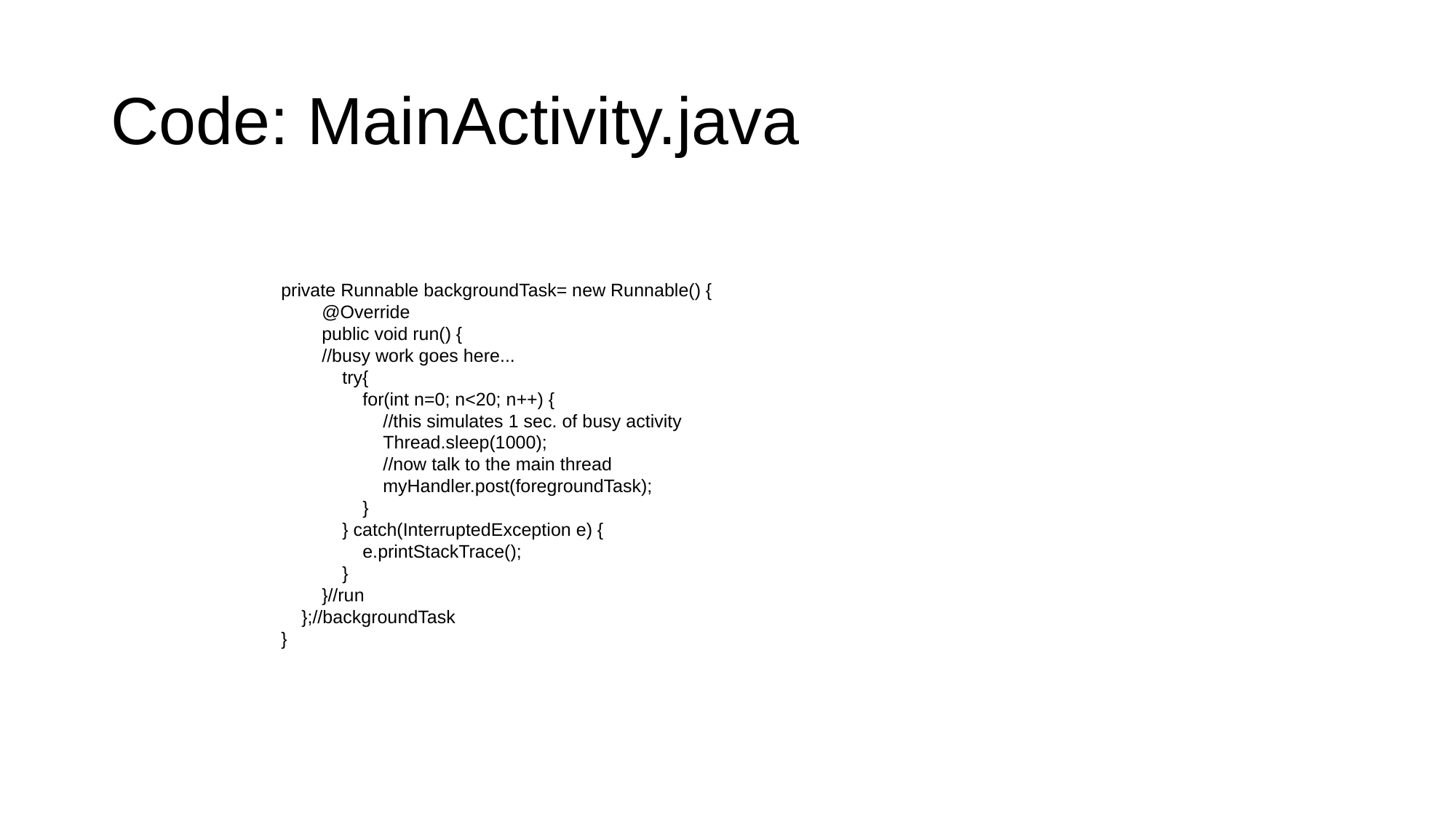

# Code: MainActivity.java
private Runnable backgroundTask= new Runnable() {
        @Override
        public void run() {
        //busy work goes here...
            try{
                for(int n=0; n<20; n++) {
                    //this simulates 1 sec. of busy activity
                    Thread.sleep(1000);
                    //now talk to the main thread
                    myHandler.post(foregroundTask);
                }
            } catch(InterruptedException e) {
                e.printStackTrace();
            }
        }//run
    };//backgroundTask
}